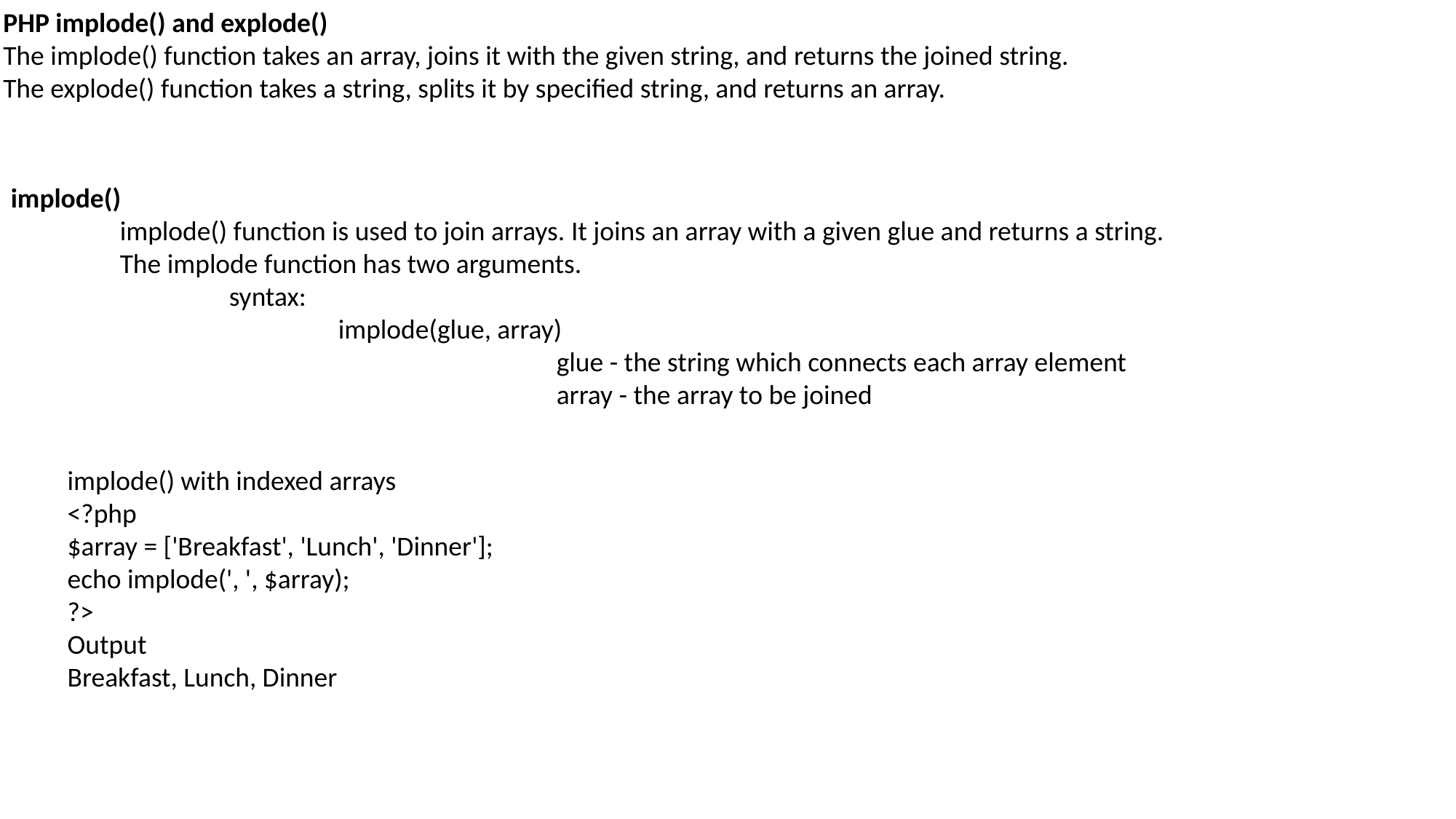

PHP implode() and explode()
The implode() function takes an array, joins it with the given string, and returns the joined string.
The explode() function takes a string, splits it by specified string, and returns an array.
implode()
	implode() function is used to join arrays. It joins an array with a given glue and returns a string.
	The implode function has two arguments.
		syntax:
			implode(glue, array)
					glue - the string which connects each array element
					array - the array to be joined
implode() with indexed arrays
<?php
$array = ['Breakfast', 'Lunch', 'Dinner'];
echo implode(', ', $array);
?>
Output
Breakfast, Lunch, Dinner